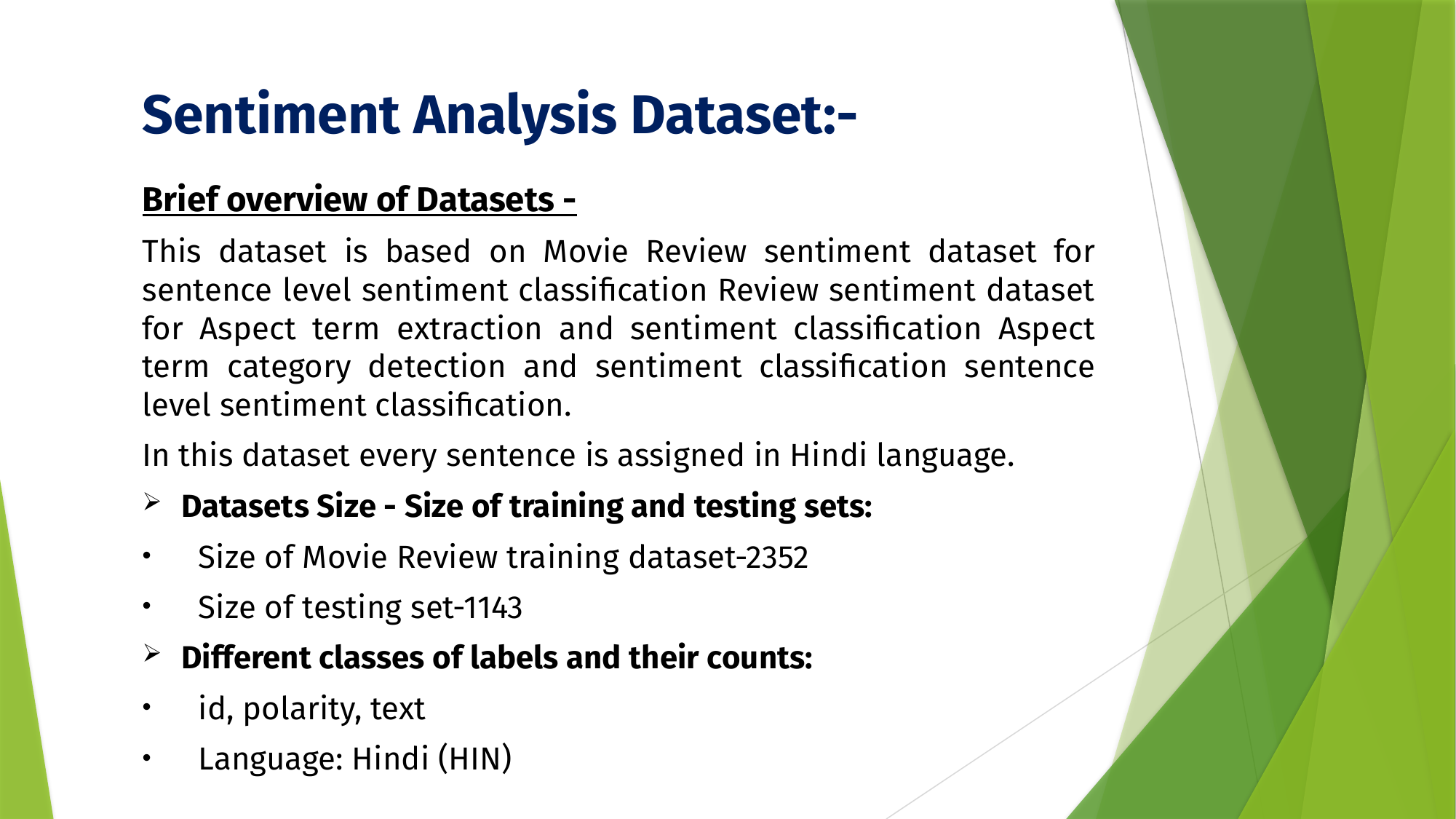

# Sentiment Analysis Dataset:-
Brief overview of Datasets -
This dataset is based on Movie Review sentiment dataset for sentence level sentiment classification Review sentiment dataset for Aspect term extraction and sentiment classification Aspect term category detection and sentiment classification sentence level sentiment classification.
In this dataset every sentence is assigned in Hindi language.
Datasets Size - Size of training and testing sets:
  Size of Movie Review training dataset-2352
  Size of testing set-1143
Different classes of labels and their counts:
  id, polarity, text
  Language: Hindi (HIN)